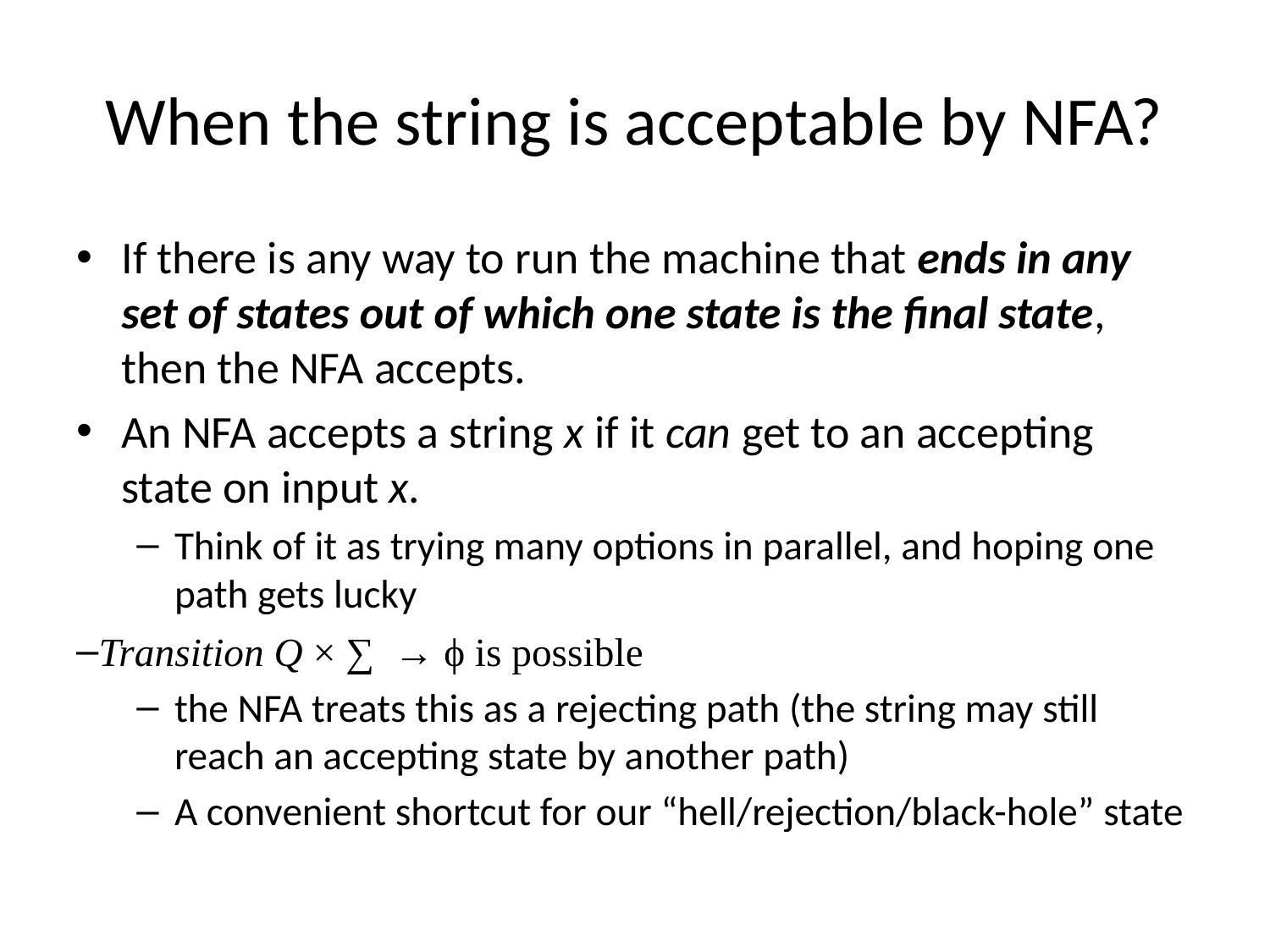

# When the string is acceptable by NFA?
If there is any way to run the machine that ends in any set of states out of which one state is the final state, then the NFA accepts.
An NFA accepts a string x if it can get to an accepting state on input x.
Think of it as trying many options in parallel, and hoping one path gets lucky
Transition Q × ∑  → ϕ is possible
the NFA treats this as a rejecting path (the string may still reach an accepting state by another path)
A convenient shortcut for our “hell/rejection/black-hole” state